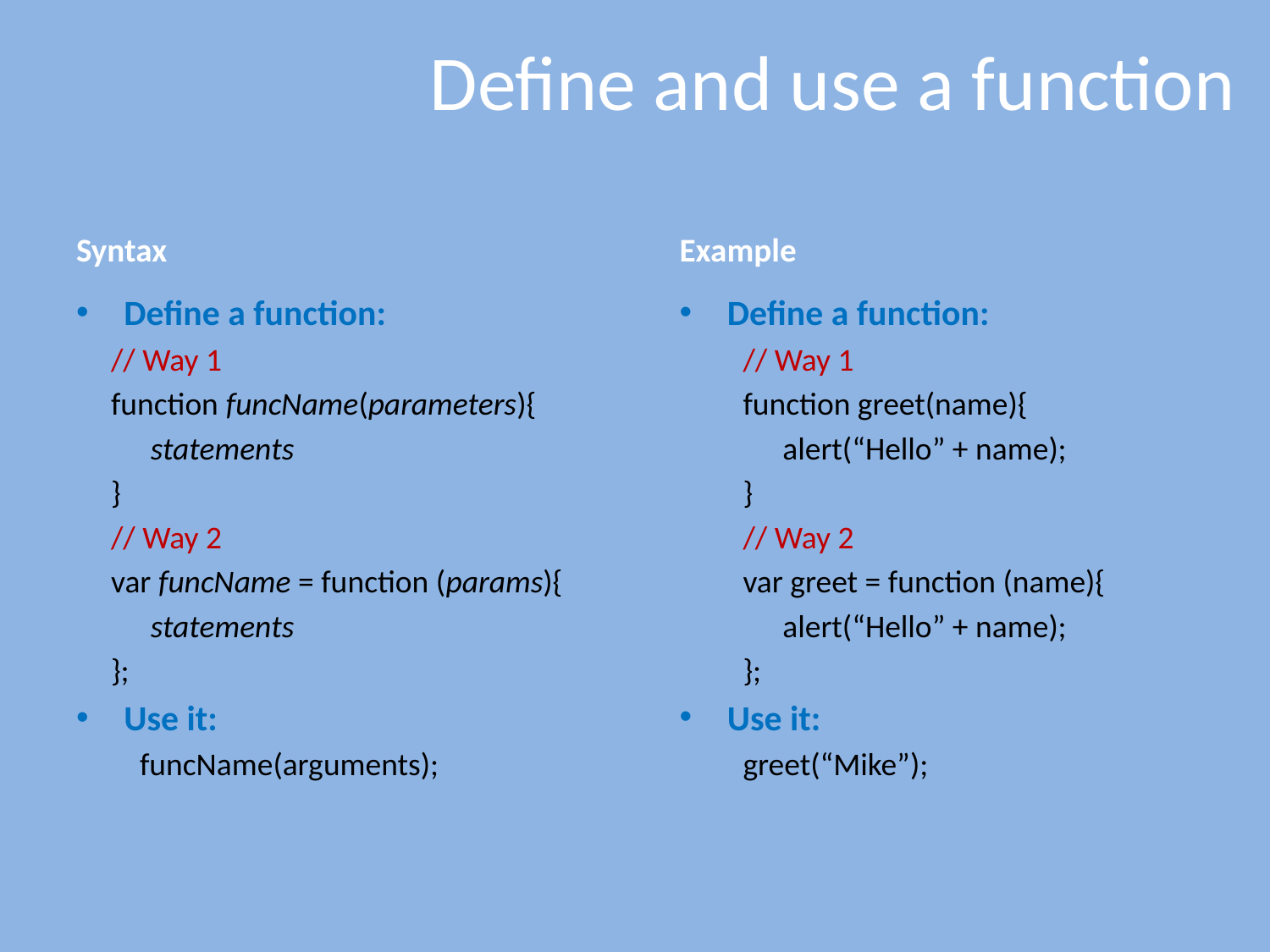

# Define and use a function
Syntax
Example
Define a function:
// Way 1
function greet(name){
	alert(“Hello” + name);
}
// Way 2
var greet = function (name){
	alert(“Hello” + name);
};
Use it:
greet(“Mike”);
Define a function:
// Way 1
function funcName(parameters){
	statements
}
// Way 2
var funcName = function (params){
	statements
};
Use it:
funcName(arguments);